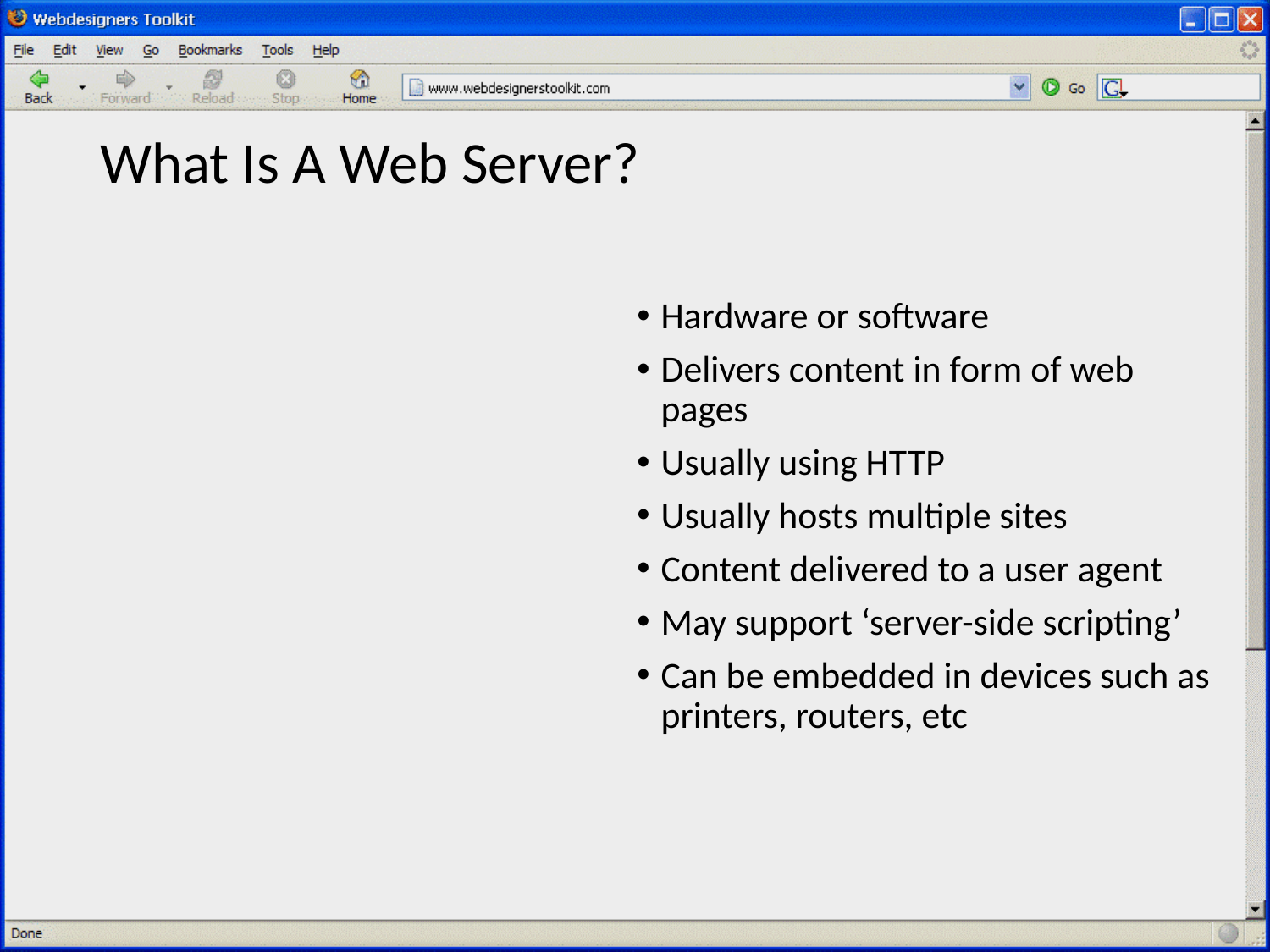

# What Is A Web Server?
Hardware or software
Delivers content in form of web pages
Usually using HTTP
Usually hosts multiple sites
Content delivered to a user agent
May support ‘server-side scripting’
Can be embedded in devices such as printers, routers, etc